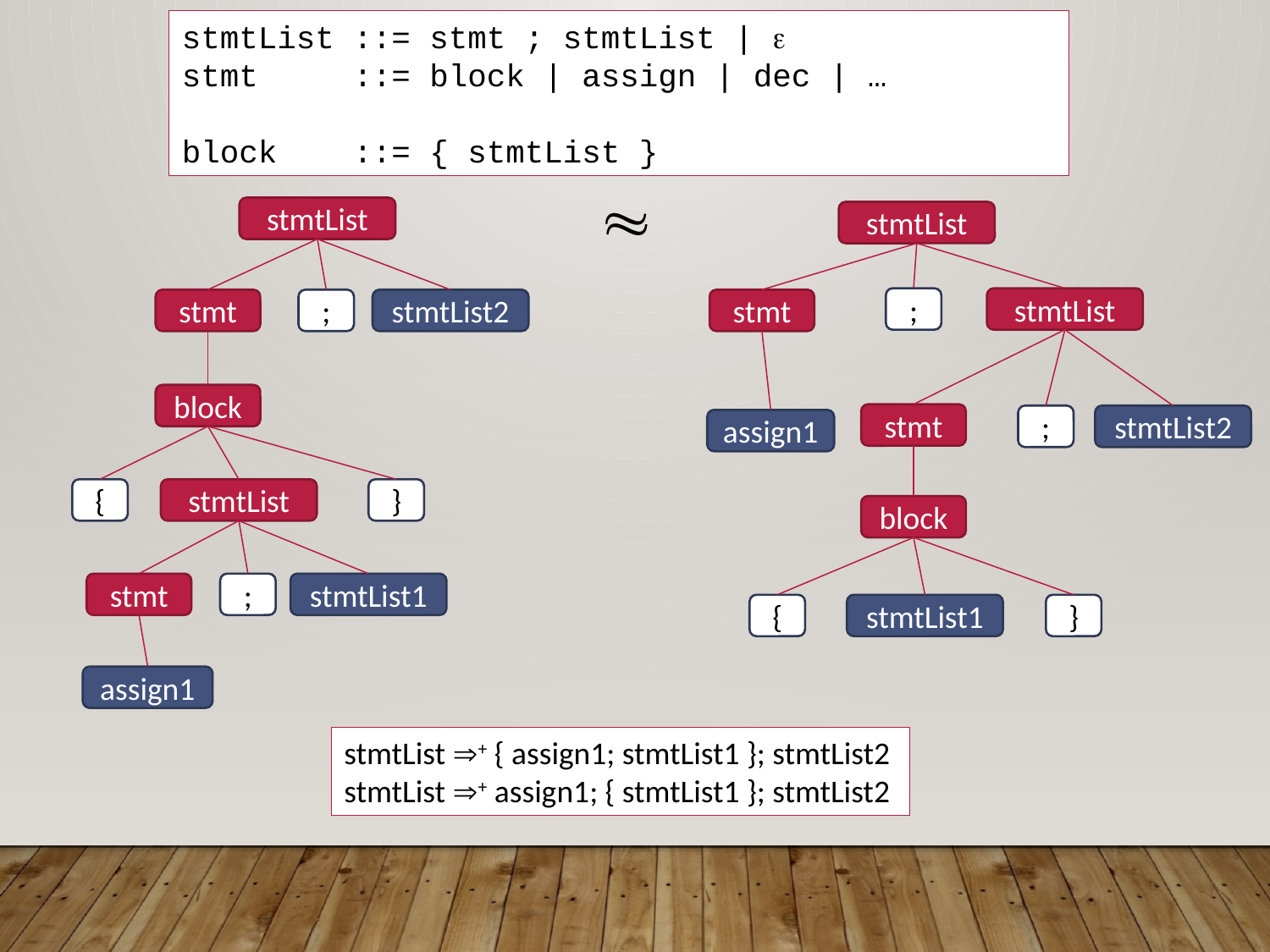

stmtList ::= stmt ; stmtList | ε
stmt     ::= block | assign | dec | …

block    ::= { stmtList }
≈
stmtList
stmtList
;
stmtList
stmt
;
stmtList2
stmt
block
stmt
;
stmtList2
assign1
{
stmtList
}
block
stmt
;
stmtList1
{
stmtList1
}
assign1
stmtList ⇒+ { assign1; stmtList1 }; stmtList2
stmtList ⇒+ assign1; { stmtList1 }; stmtList2